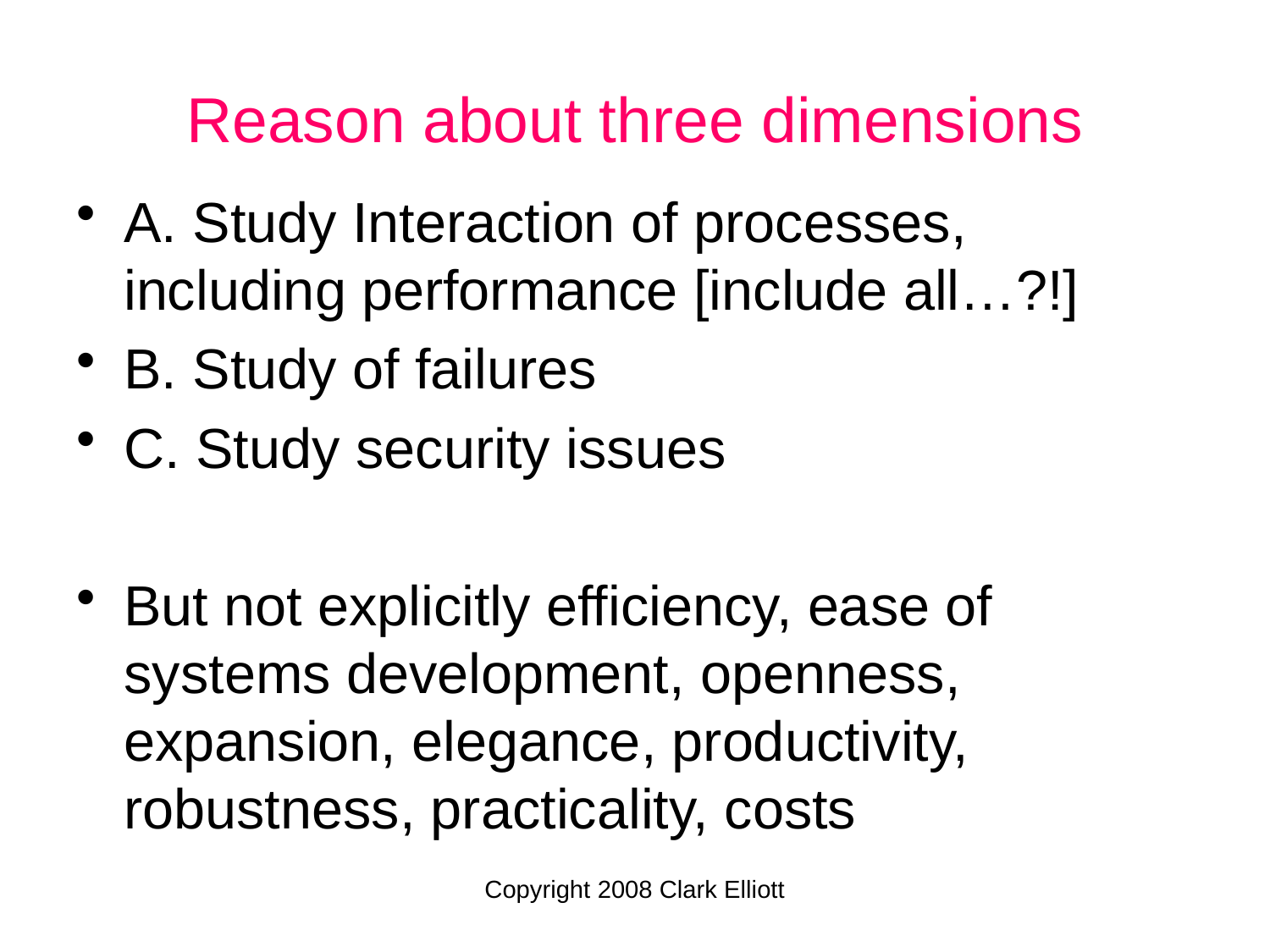

# Reason about three dimensions
A. Study Interaction of processes, including performance [include all…?!]
B. Study of failures
C. Study security issues

But not explicitly efficiency, ease of systems development, openness, expansion, elegance, productivity, robustness, practicality, costs
Copyright 2008 Clark Elliott